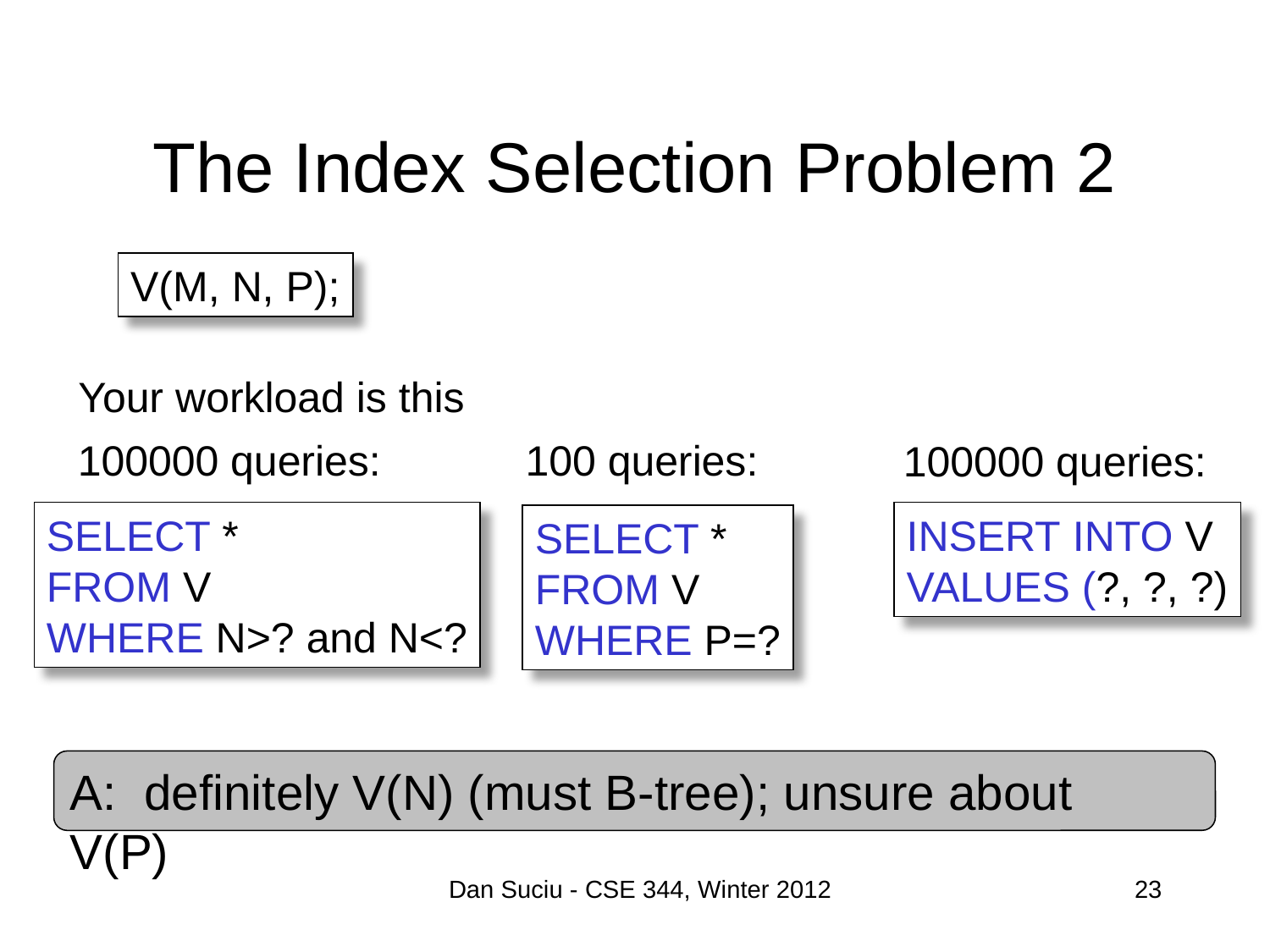

# The Index Selection Problem 2
V(M, N, P);
Your workload is this
100000 queries:
100 queries:
100000 queries:
SELECT *
FROM V
WHERE N>? and N<?
INSERT INTO V
VALUES (?, ?, ?)
SELECT *
FROM V
WHERE P=?
A:  definitely V(N) (must B-tree); unsure about  V(P)
Dan Suciu - CSE 344, Winter 2012
23